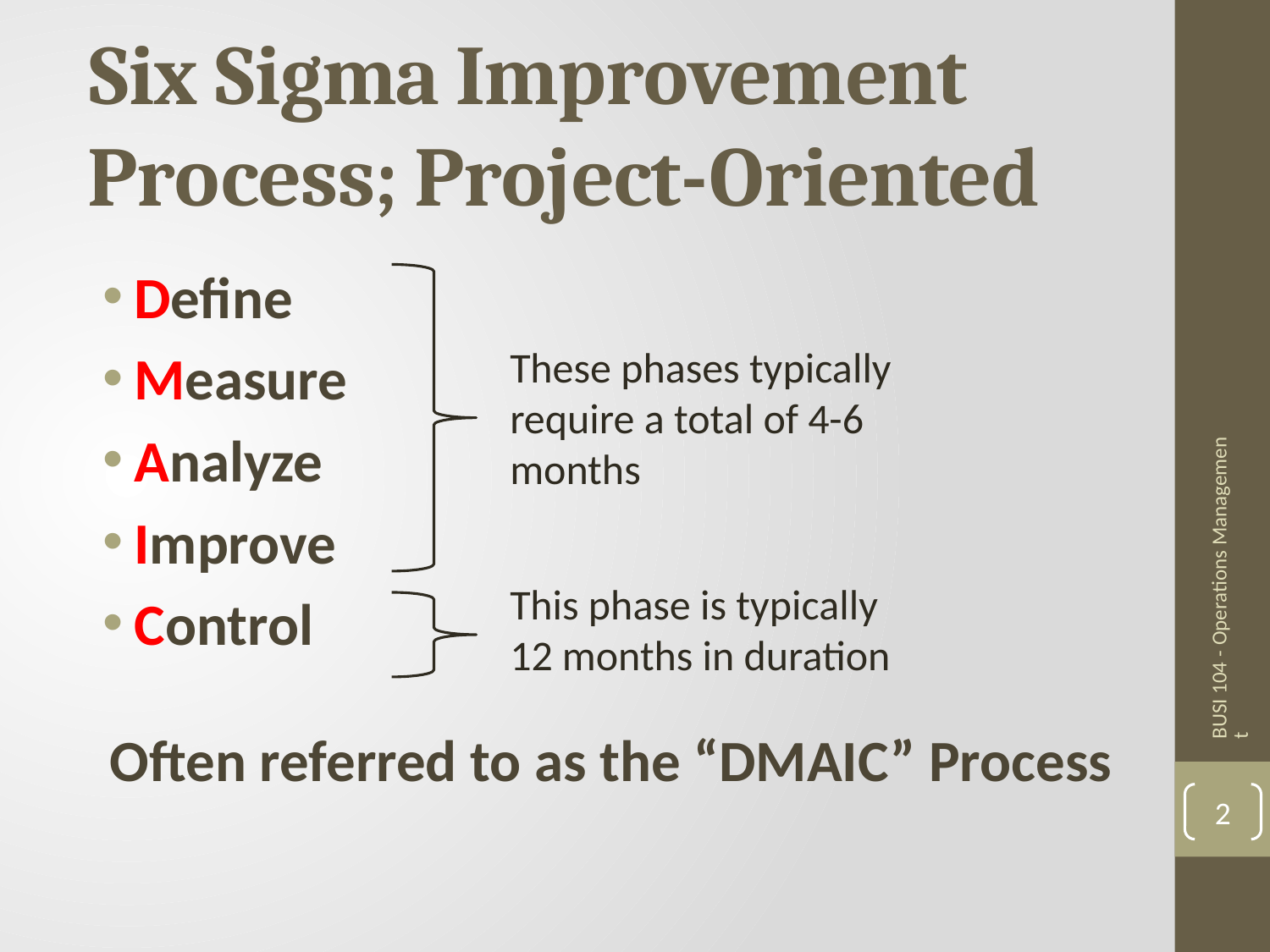

# Six Sigma Improvement Process; Project-Oriented
Define
Measure
Analyze
Improve
Control

Often referred to as the “DMAIC” Process

These phases typically require a total of 4-6 months
BUSI 104 - Operations Management
This phase is typically 12 months in duration

2